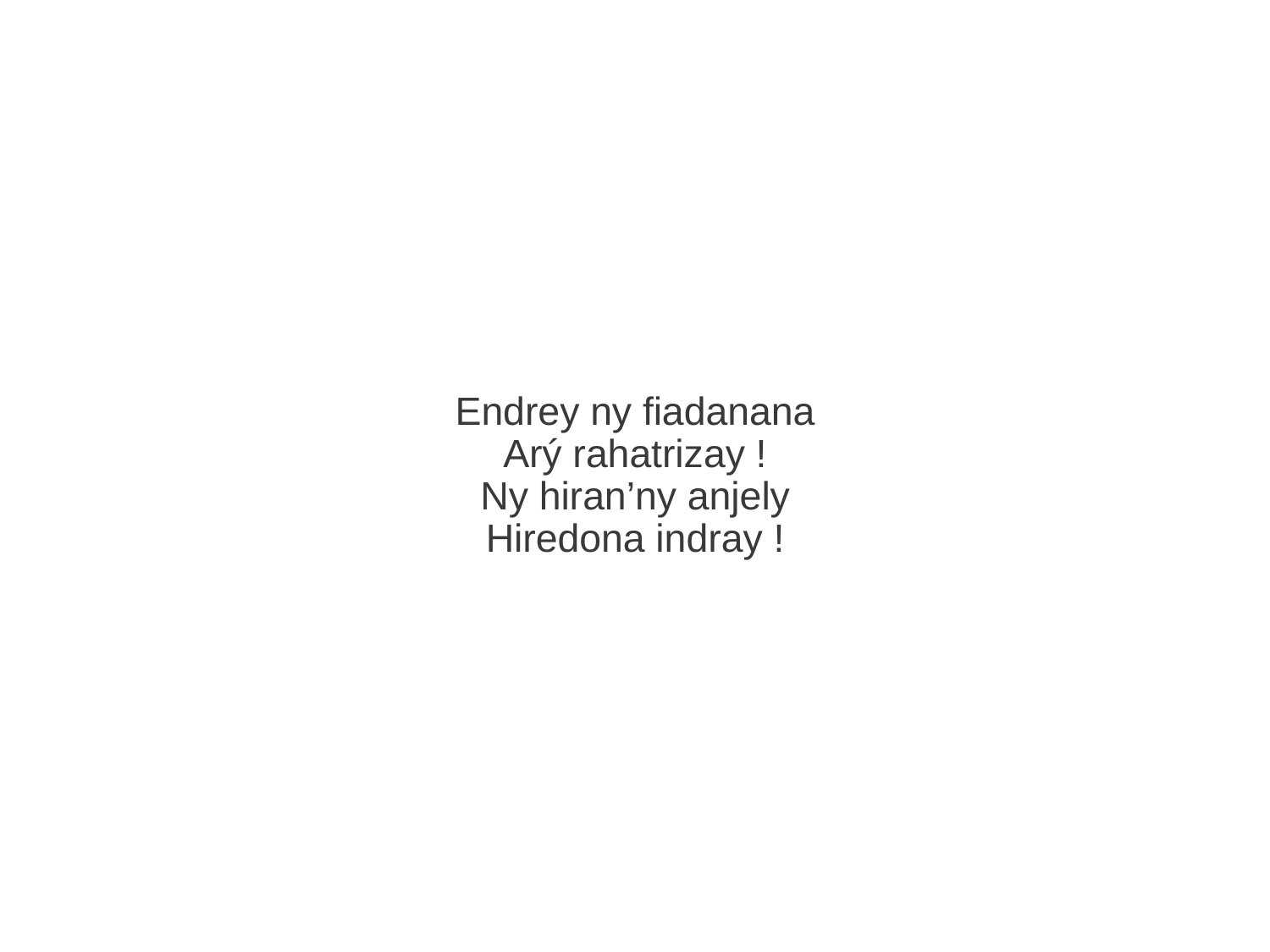

Endrey ny fiadanana
Arý rahatrizay !
Ny hiran’ny anjely
Hiredona indray !